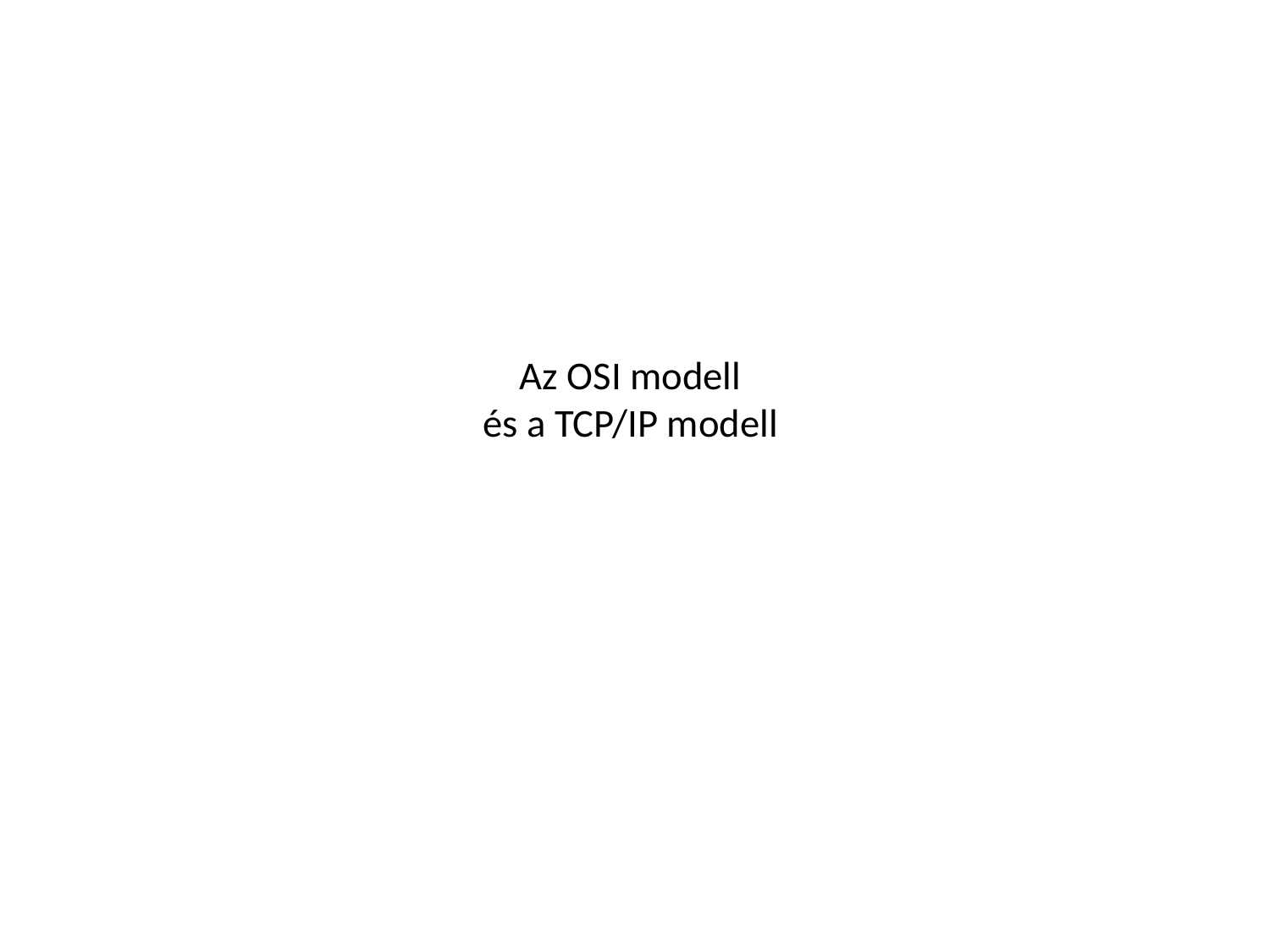

# Az OSI modell és a TCP/IP modell